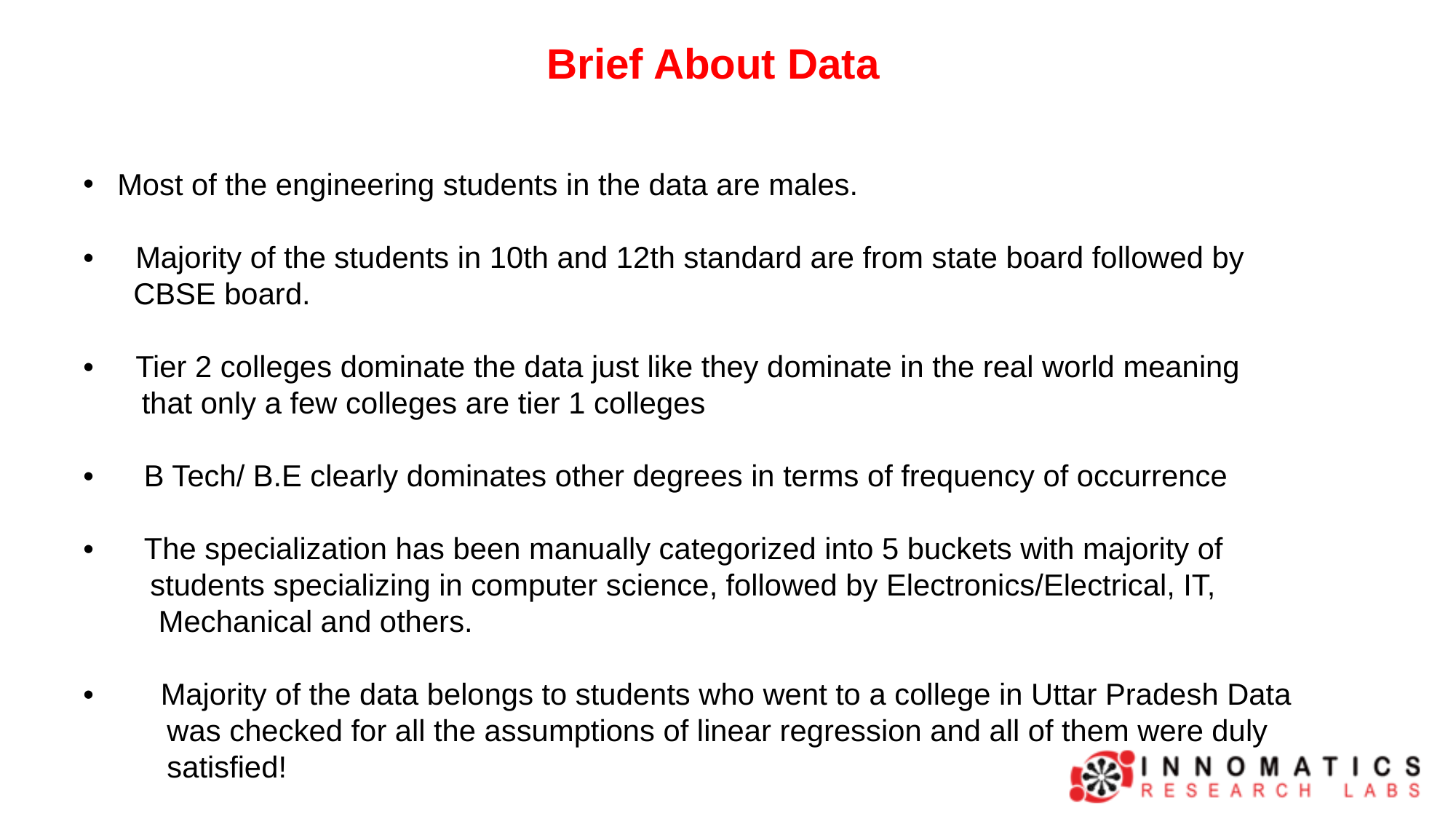

Brief About Data
Most of the engineering students in the data are males.

•     Majority of the students in 10th and 12th standard are from state board followed by
      CBSE board.

•     Tier 2 colleges dominate the data just like they dominate in the real world meaning
       that only a few colleges are tier 1 colleges

•      B Tech/ B.E clearly dominates other degrees in terms of frequency of occurrence

•      The specialization has been manually categorized into 5 buckets with majority of
        students specializing in computer science, followed by Electronics/Electrical, IT,
         Mechanical and others.

•        Majority of the data belongs to students who went to a college in Uttar Pradesh Data
          was checked for all the assumptions of linear regression and all of them were duly
          satisfied!